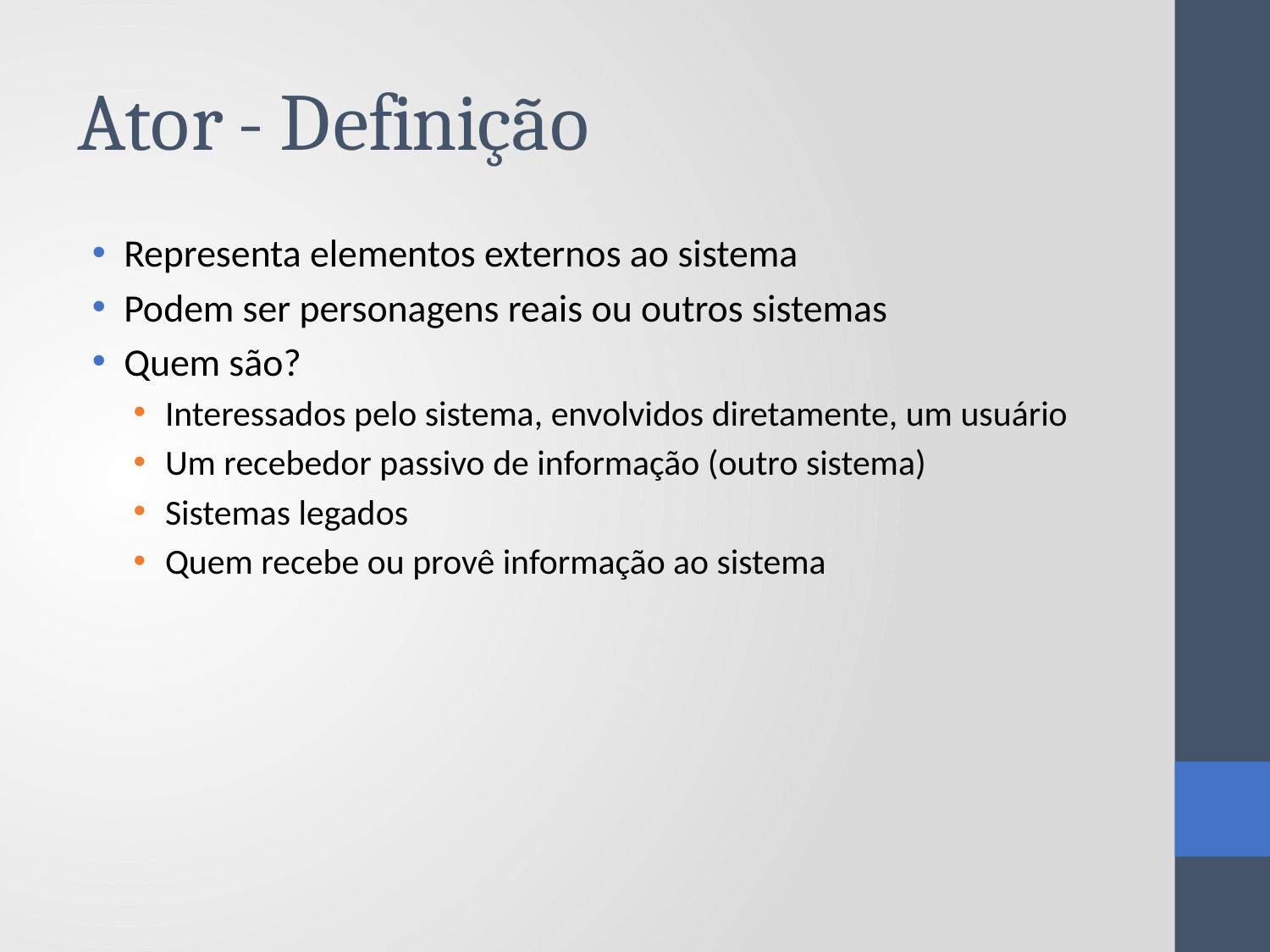

# Ator - Definição
Representa elementos externos ao sistema
Podem ser personagens reais ou outros sistemas
Quem são?
Interessados pelo sistema, envolvidos diretamente, um usuário
Um recebedor passivo de informação (outro sistema)
Sistemas legados
Quem recebe ou provê informação ao sistema